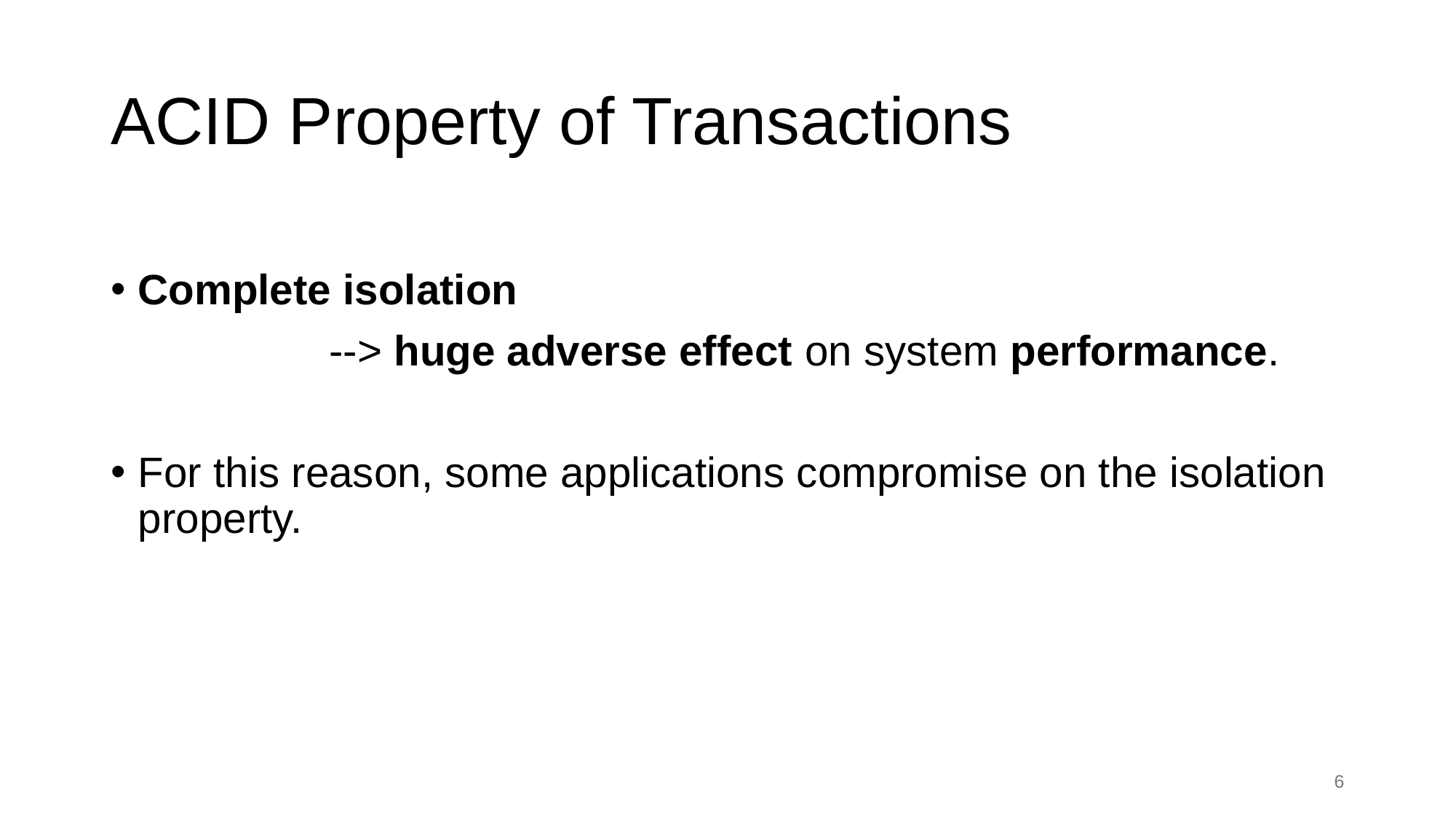

# ACID Property of Transactions
Complete isolation
		--> huge adverse effect on system performance.

For this reason, some applications compromise on the isolation property.
6